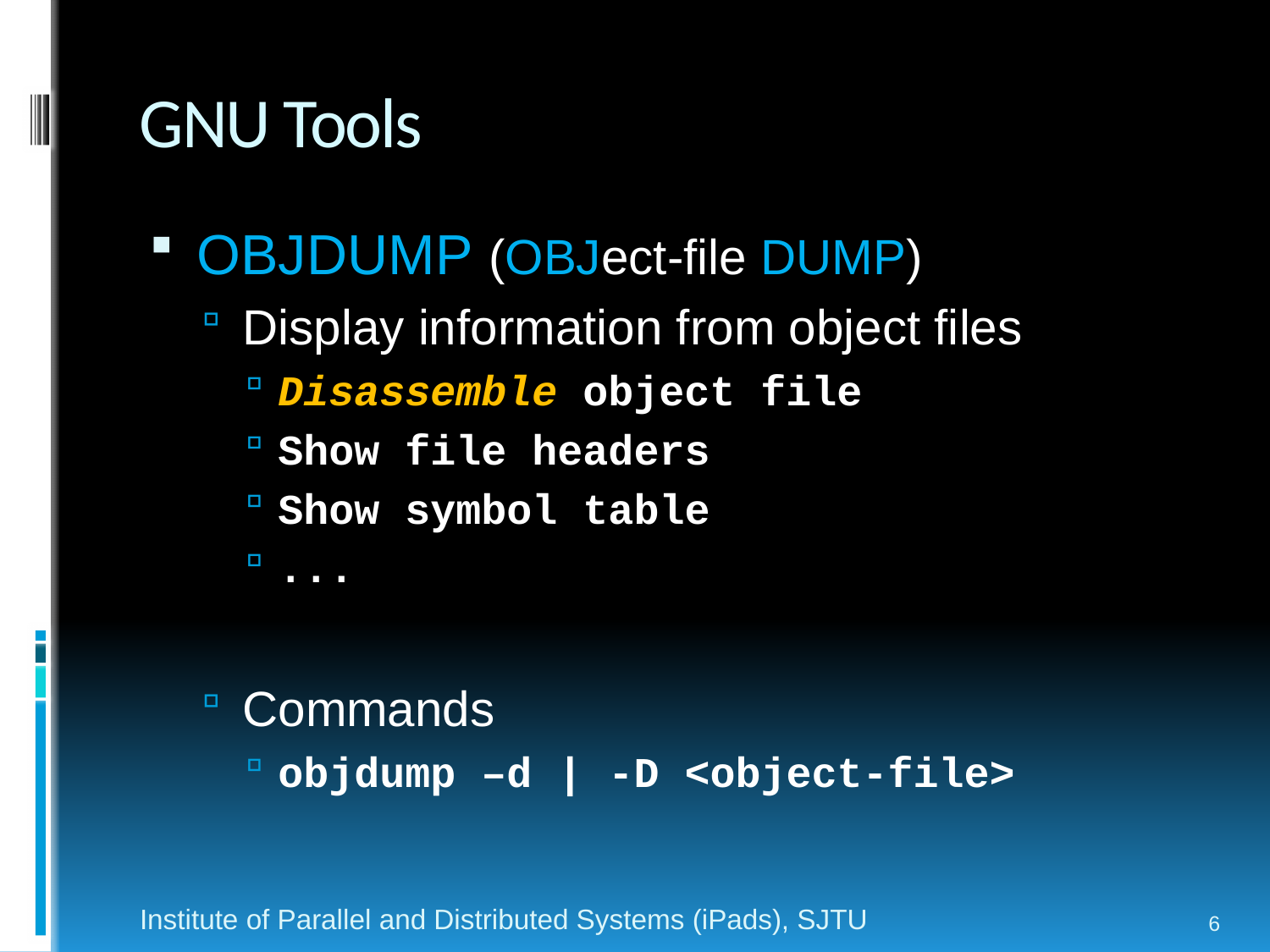

# GNU Tools
OBJDUMP (OBJect-file DUMP)
Display information from object files
Disassemble object file
Show file headers
Show symbol table
...

Commands
objdump –d | -D <object-file>
Institute of Parallel and Distributed Systems (iPads), SJTU
6